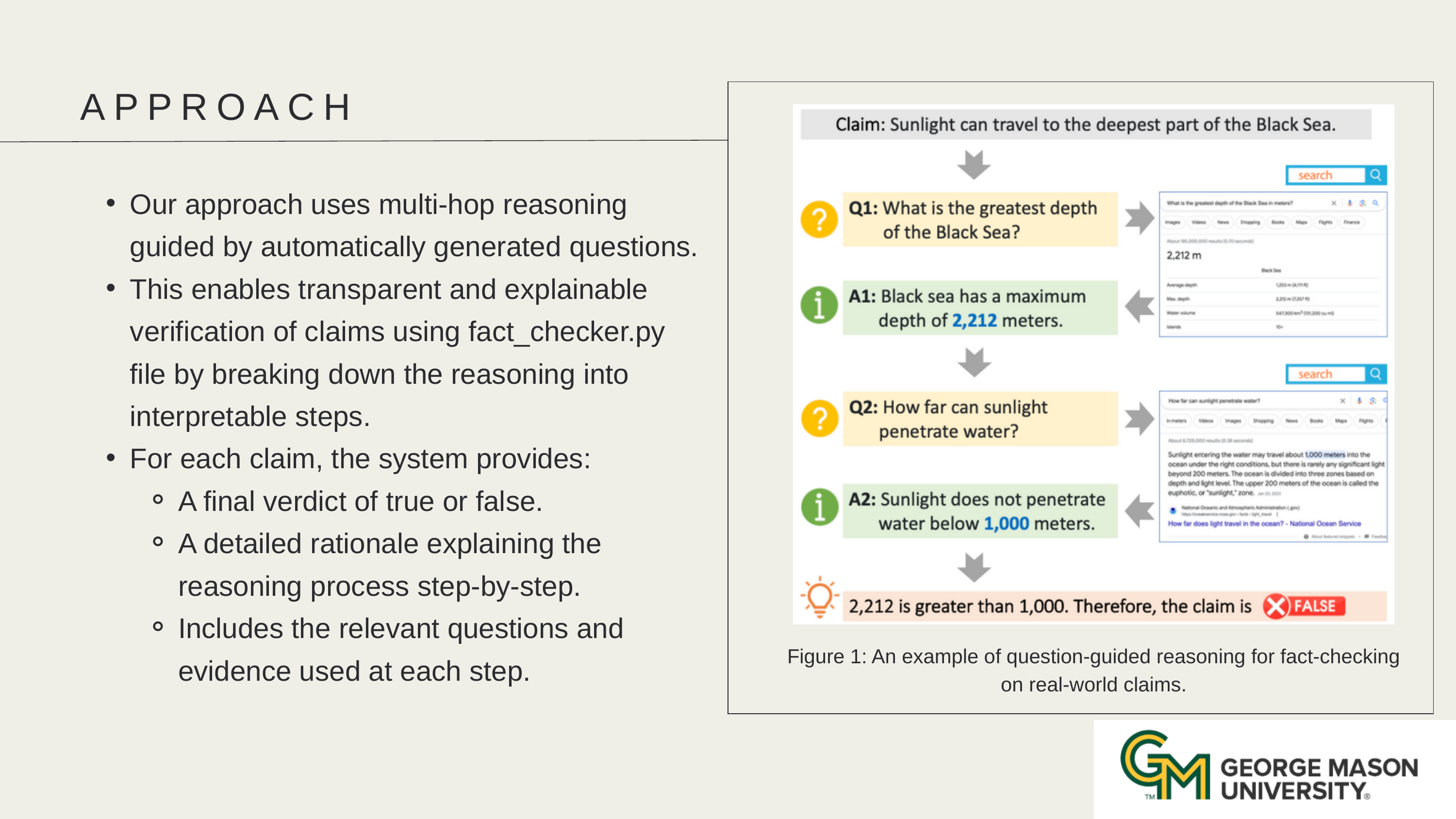

APPROACH

Our approach uses multi-hop reasoning guided by automatically generated questions.
This enables transparent and explainable verification of claims using fact_checker.py file by breaking down the reasoning into interpretable steps.
For each claim, the system provides:
A final verdict of true or false.
A detailed rationale explaining the reasoning process step-by-step.
Includes the relevant questions and evidence used at each step.

Figure 1: An example of question-guided reasoning for fact-checking on real-world claims.